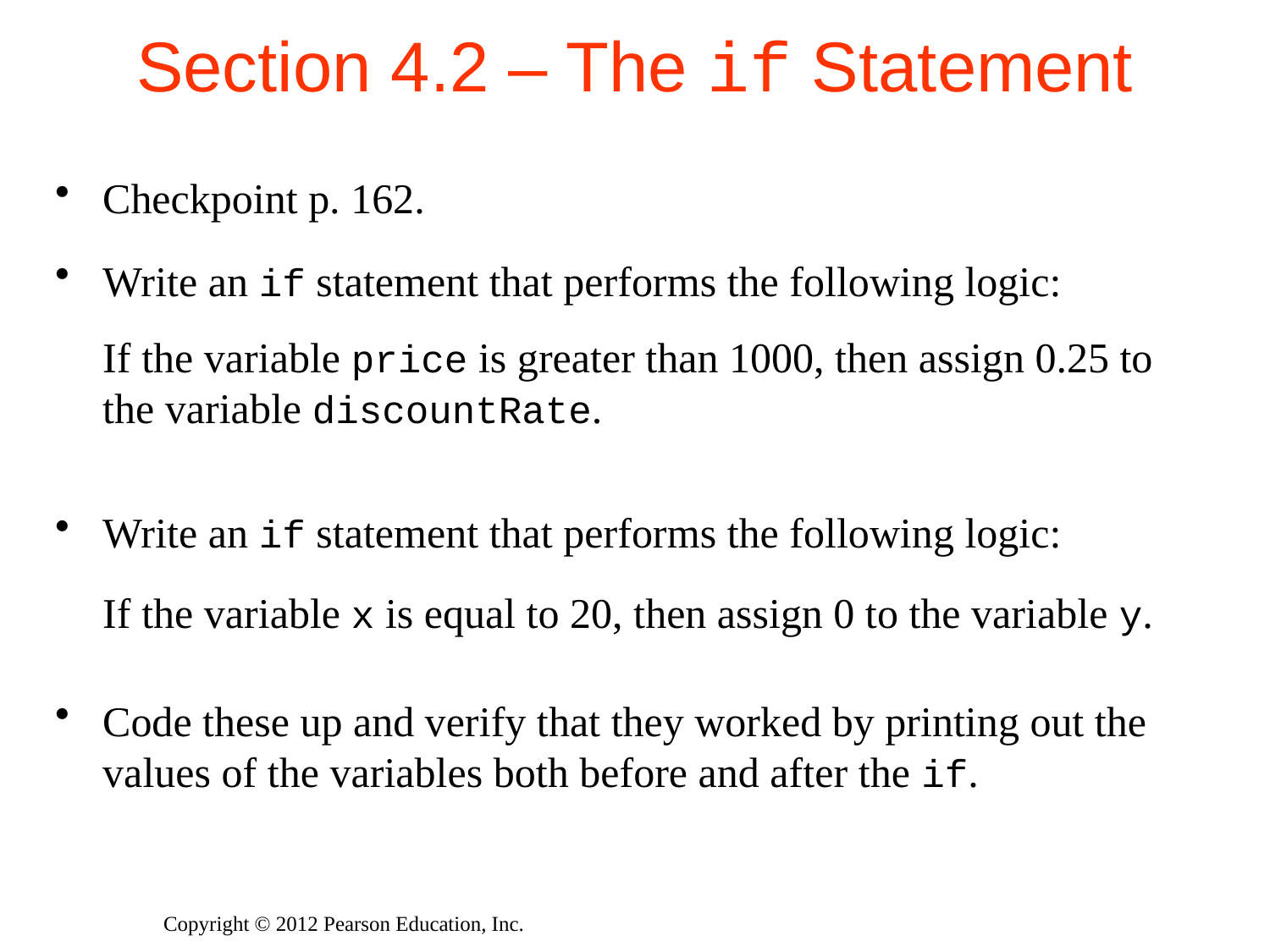

# Section 4.2 – The if Statement
Checkpoint p. 162.
Write an if statement that performs the following logic:
If the variable price is greater than 1000, then assign 0.25 to the variable discountRate.
Write an if statement that performs the following logic:
If the variable x is equal to 20, then assign 0 to the variable y.
Code these up and verify that they worked by printing out the values of the variables both before and after the if.